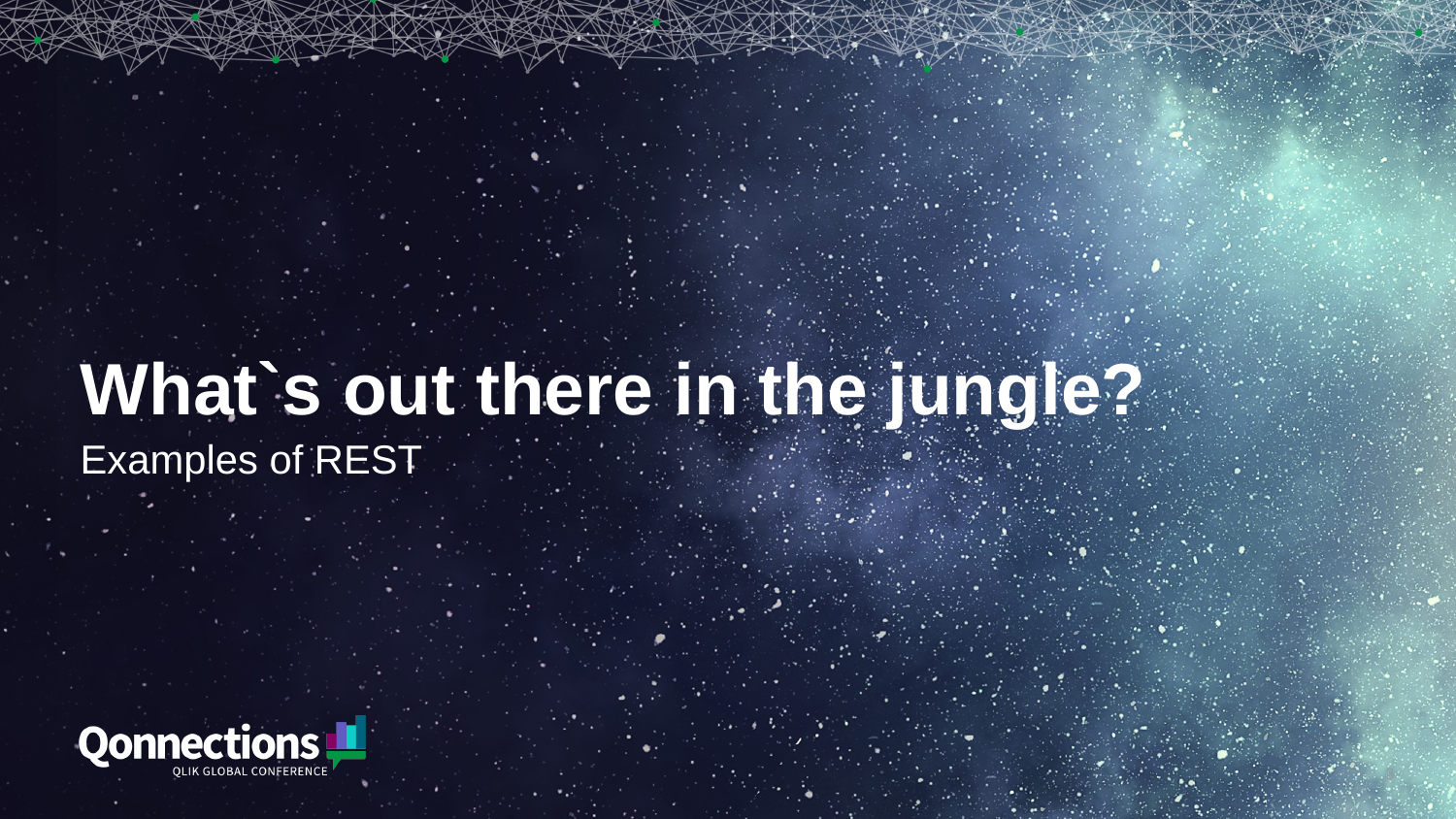

# What`s out there in the jungle?
Examples of REST